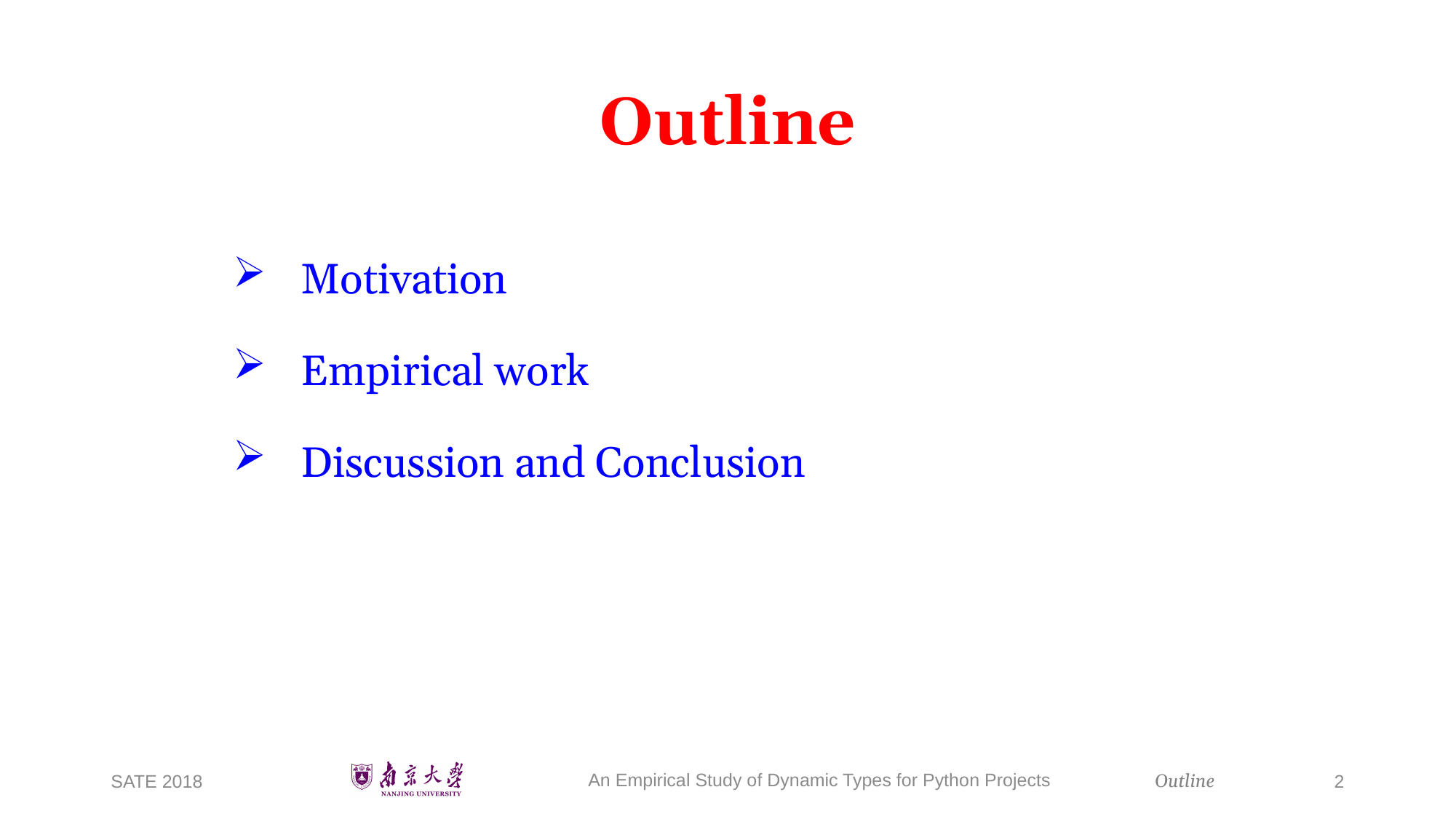

# Outline
Motivation
Empirical work
Discussion and Conclusion

An Empirical Study of Dynamic Types for Python Projects
SATE 2018
2
Outline